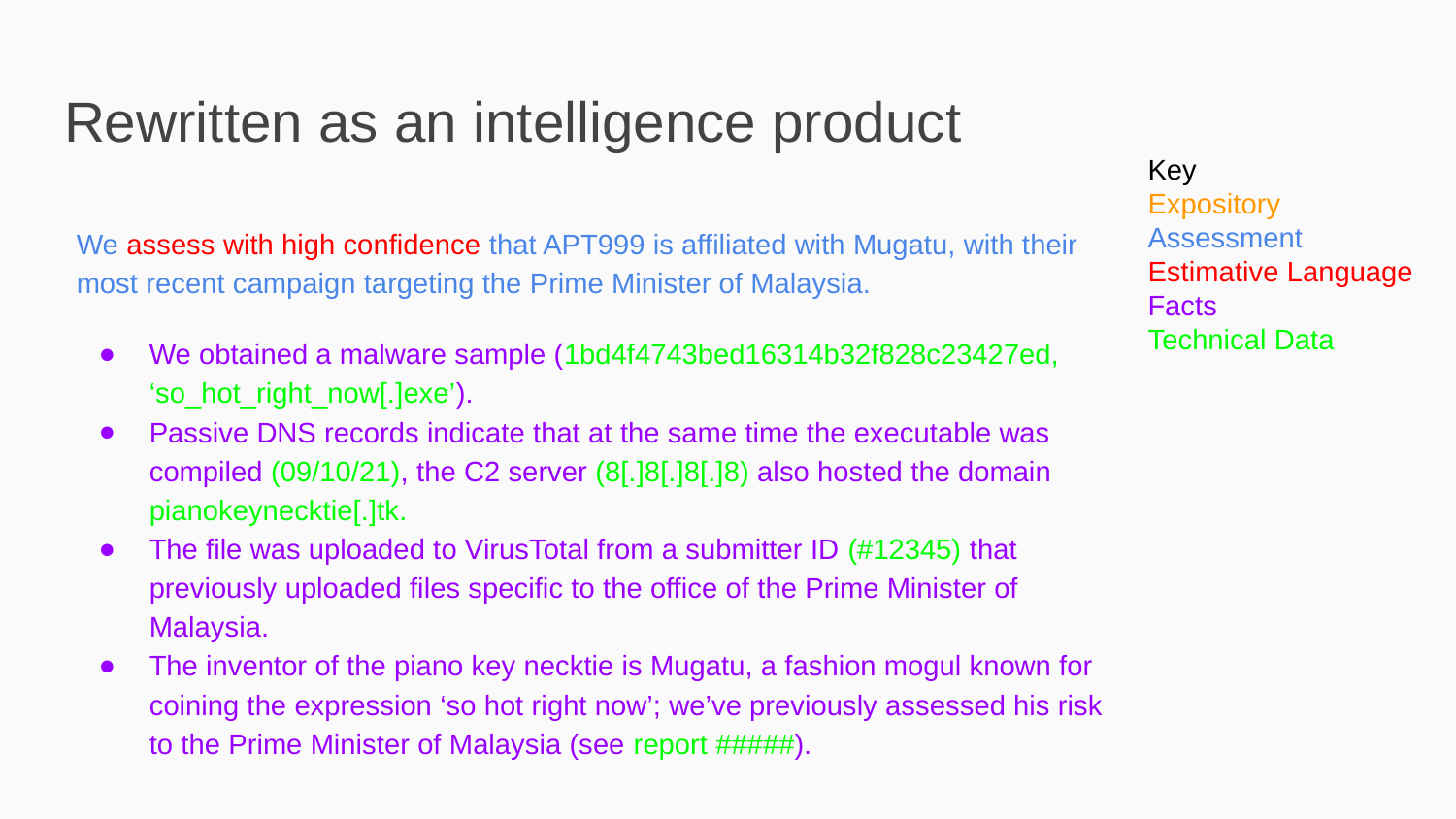

# Rewritten as an intelligence product
Key:
Expository
Assessment
Estimative Language
Facts
Technical Data
We assess with high confidence that APT999 is affiliated with Mugatu, with their most recent campaign targeting the Prime Minister of Malaysia.
We obtained a malware sample (1bd4f4743bed16314b32f828c23427ed, ‘so_hot_right_now[.]exe’).
Passive DNS records indicate that at the same time the executable was compiled (09/10/21), the C2 server (8[.]8[.]8[.]8) also hosted the domain pianokeynecktie[.]tk.
The file was uploaded to VirusTotal from a submitter ID (#12345) that previously uploaded files specific to the office of the Prime Minister of Malaysia.
The inventor of the piano key necktie is Mugatu, a fashion mogul known for coining the expression ‘so hot right now’; we’ve previously assessed his risk to the Prime Minister of Malaysia (see report #####).